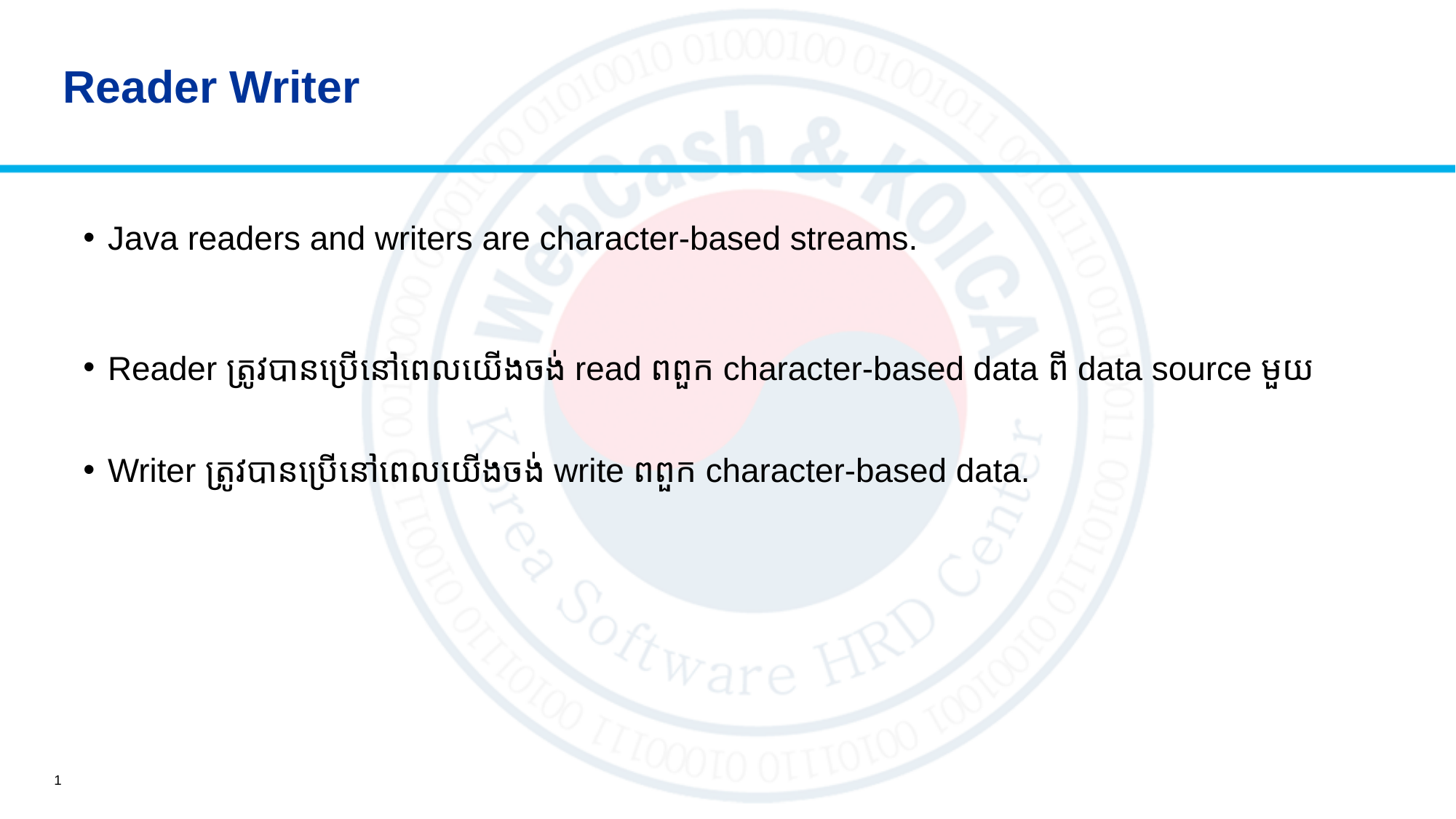

# Reader Writer
Java readers and writers are character-based streams.

Reader ត្រូវបានប្រើនៅពេលយើងចង់ read ពពួក character-based data ពី data source មួយ
Writer ត្រូវបានប្រើនៅពេលយើងចង់ write ពពួក character-based data.
1